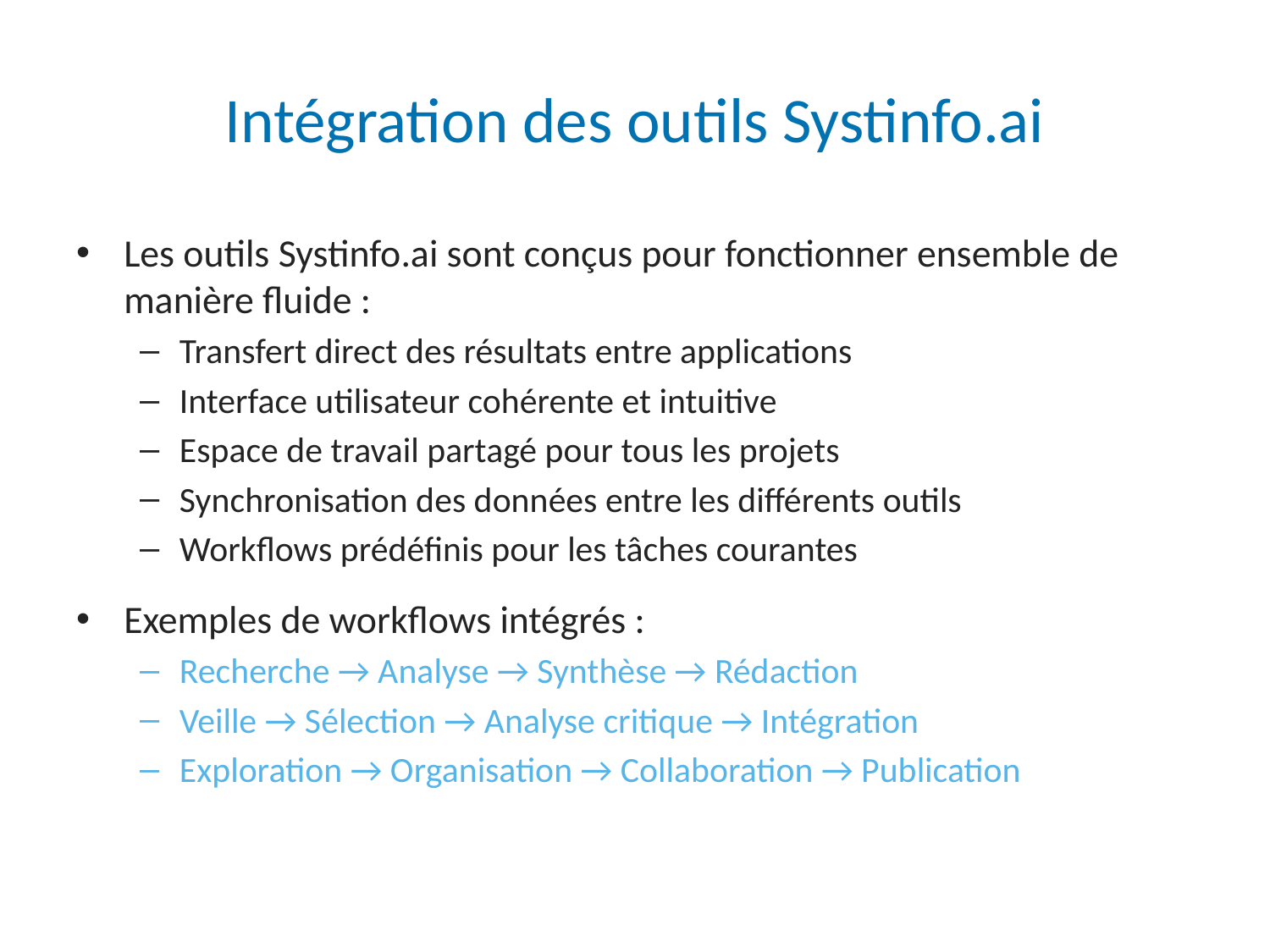

# Intégration des outils Systinfo.ai
Les outils Systinfo.ai sont conçus pour fonctionner ensemble de manière fluide :
Transfert direct des résultats entre applications
Interface utilisateur cohérente et intuitive
Espace de travail partagé pour tous les projets
Synchronisation des données entre les différents outils
Workflows prédéfinis pour les tâches courantes
Exemples de workflows intégrés :
Recherche → Analyse → Synthèse → Rédaction
Veille → Sélection → Analyse critique → Intégration
Exploration → Organisation → Collaboration → Publication